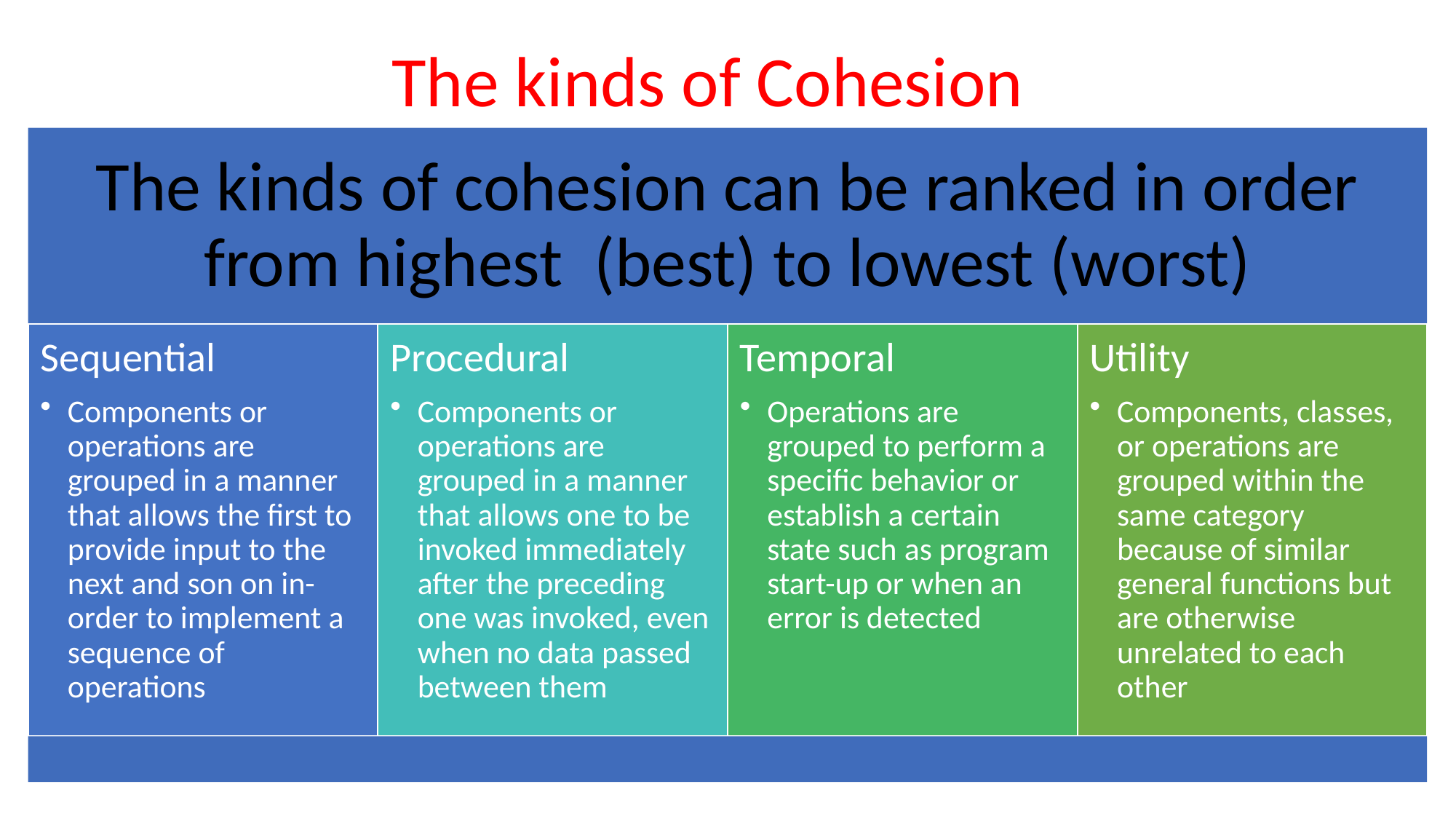

# The kinds of Cohesion
The kinds of cohesion can be ranked in order from highest  (best) to lowest (worst)
Sequential
Components or operations are grouped in a manner that allows the first to provide input to the next and son on in-order to implement a sequence of operations
Procedural
Components or operations are grouped in a manner that allows one to be invoked immediately after the preceding one was invoked, even when no data passed between them
Temporal
Operations are grouped to perform a specific behavior or establish a certain state such as program start-up or when an error is detected
Utility
Components, classes, or operations are grouped within the same category because of similar general functions but are otherwise unrelated to each other